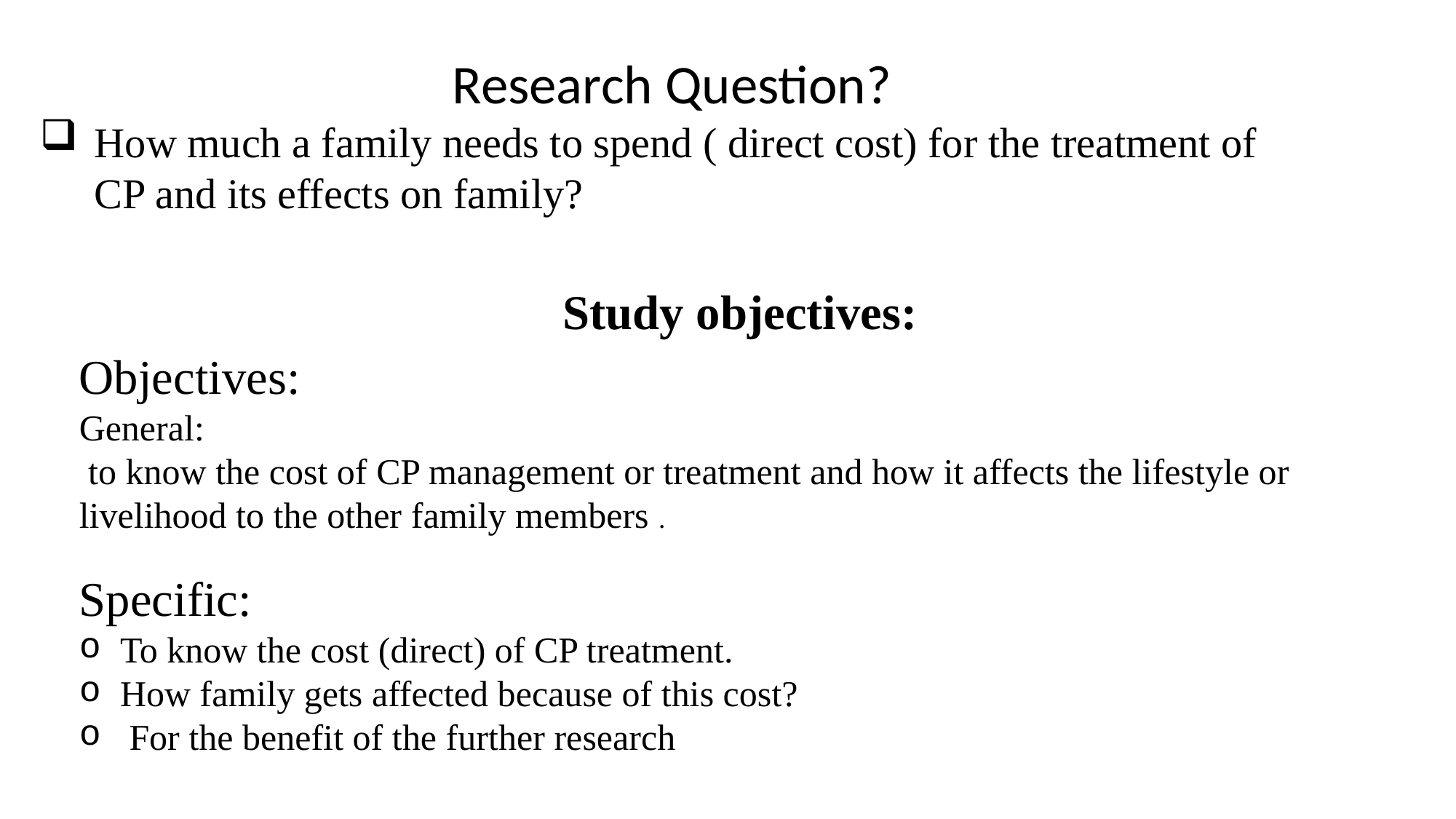

Research Question?
How much a family needs to spend ( direct cost) for the treatment of  CP and its effects on family?

Study objectives:
Objectives:
General:
 to know the cost of CP management or treatment and how it affects the lifestyle or livelihood to the other family members .

Specific:
To know the cost (direct) of CP treatment.
How family gets affected because of this cost?
 For the benefit of the further research